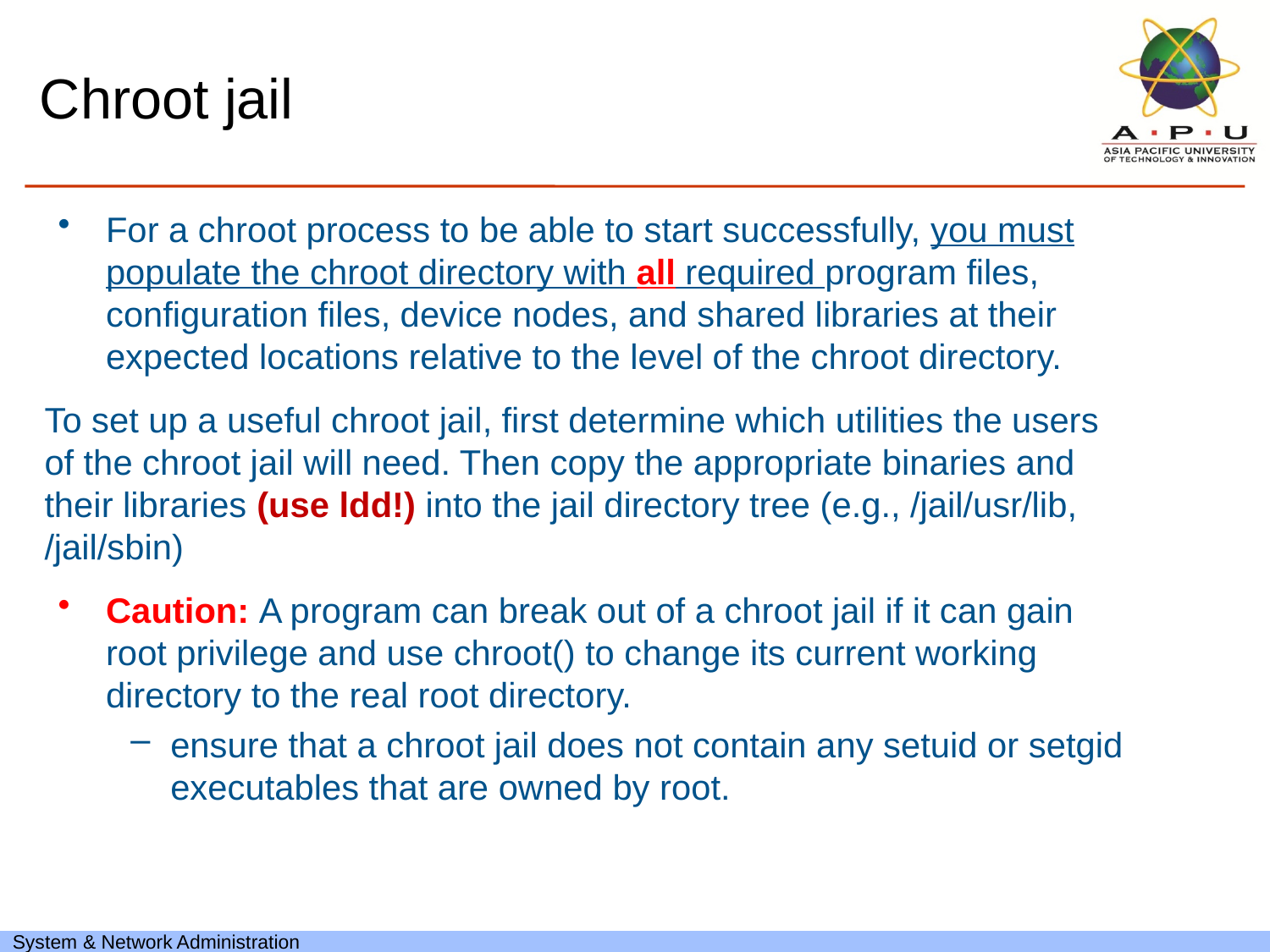

# Chroot jail
For a chroot process to be able to start successfully, you must populate the chroot directory with all required program files, configuration files, device nodes, and shared libraries at their expected locations relative to the level of the chroot directory.
To set up a useful chroot jail, first determine which utilities the users of the chroot jail will need. Then copy the appropriate binaries and their libraries (use ldd!) into the jail directory tree (e.g., /jail/usr/lib, /jail/sbin)
Caution: A program can break out of a chroot jail if it can gain root privilege and use chroot() to change its current working directory to the real root directory.
ensure that a chroot jail does not contain any setuid or setgid executables that are owned by root.